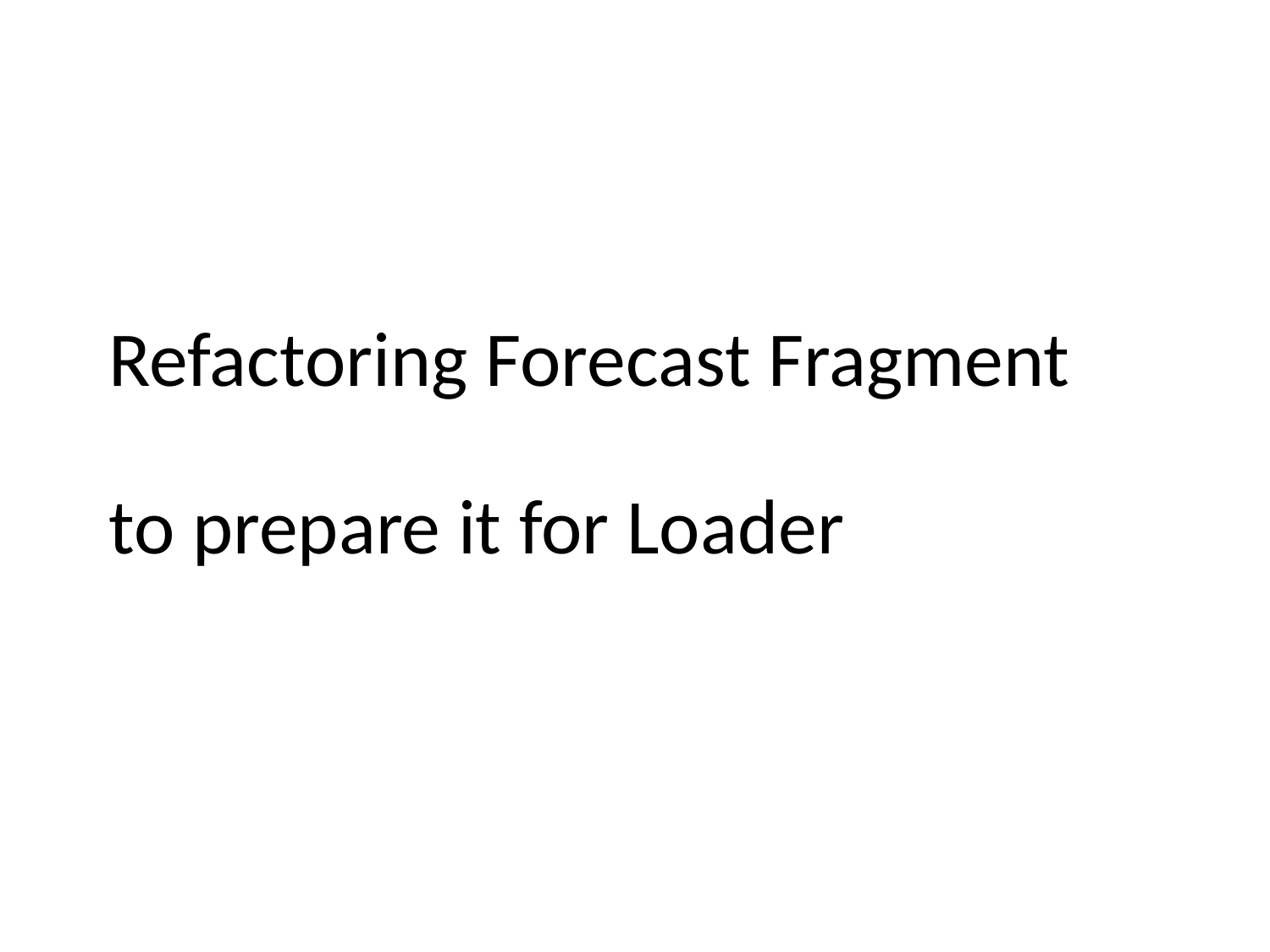

# Refactoring Forecast Fragment to prepare it for Loader